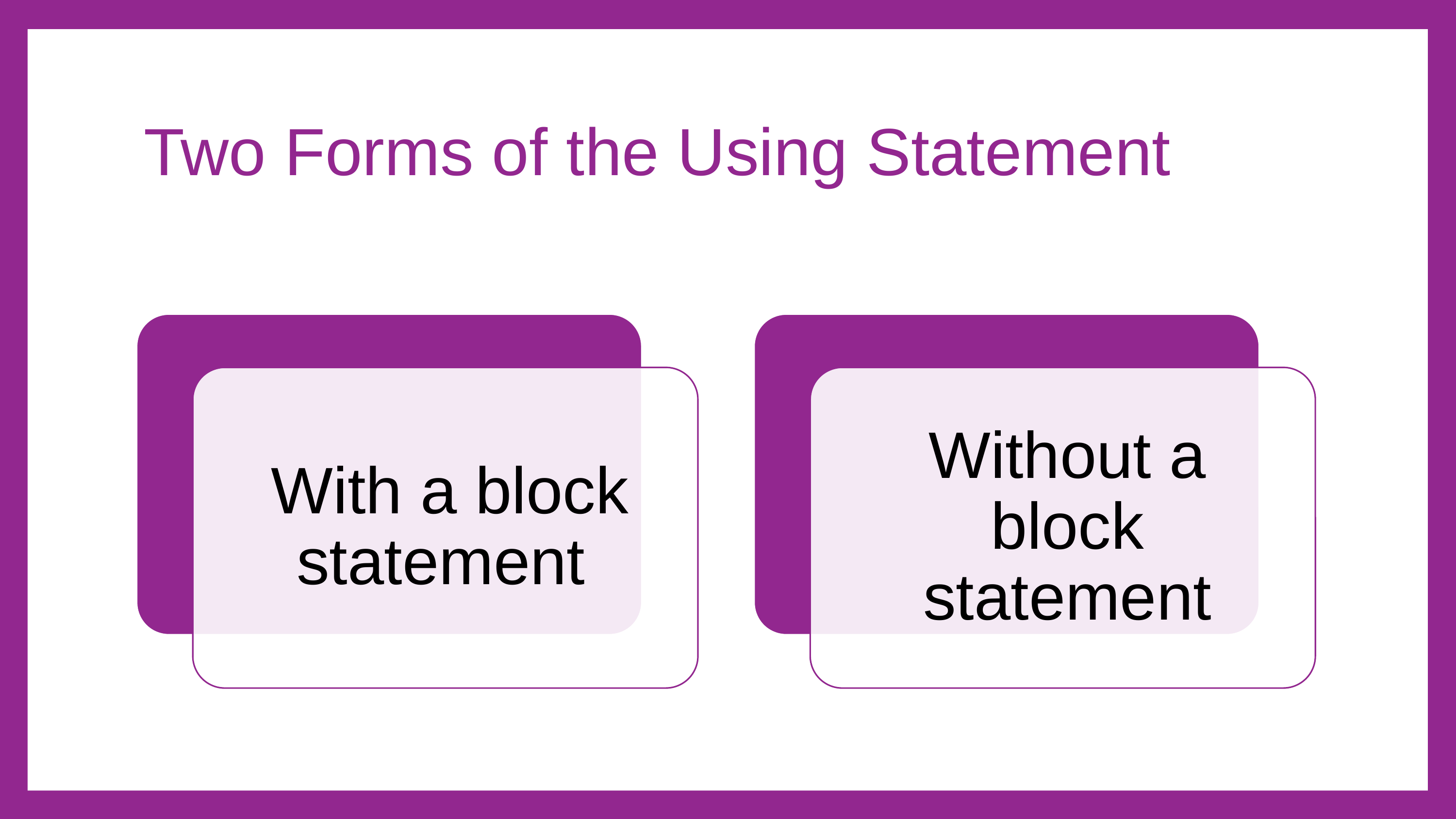

# Two Forms of the Using Statement
With a block statement
Without a block statement